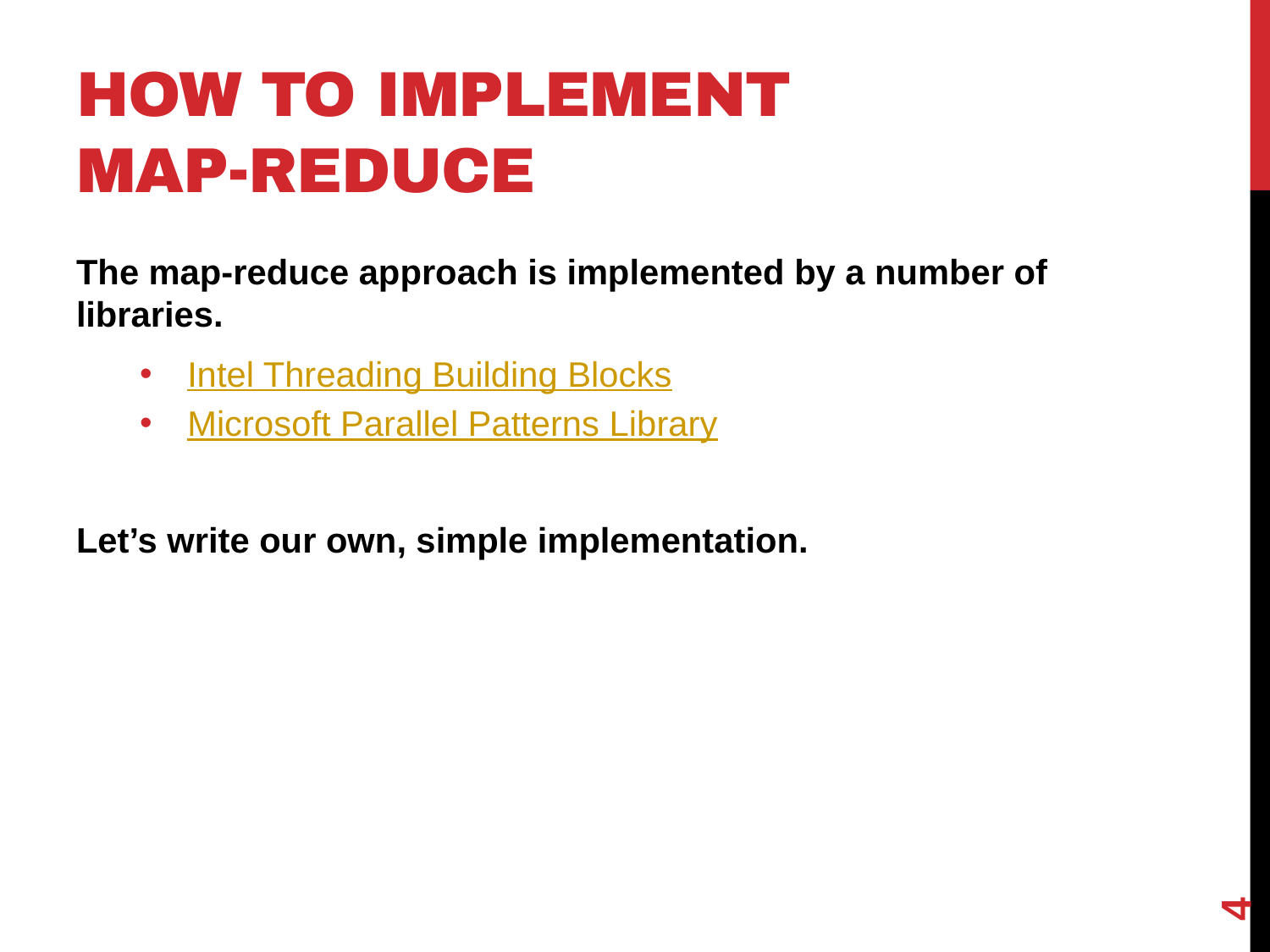

# How to implement Map-REduce
The map-reduce approach is implemented by a number of libraries.
Intel Threading Building Blocks
Microsoft Parallel Patterns Library

Let’s write our own, simple implementation.
4